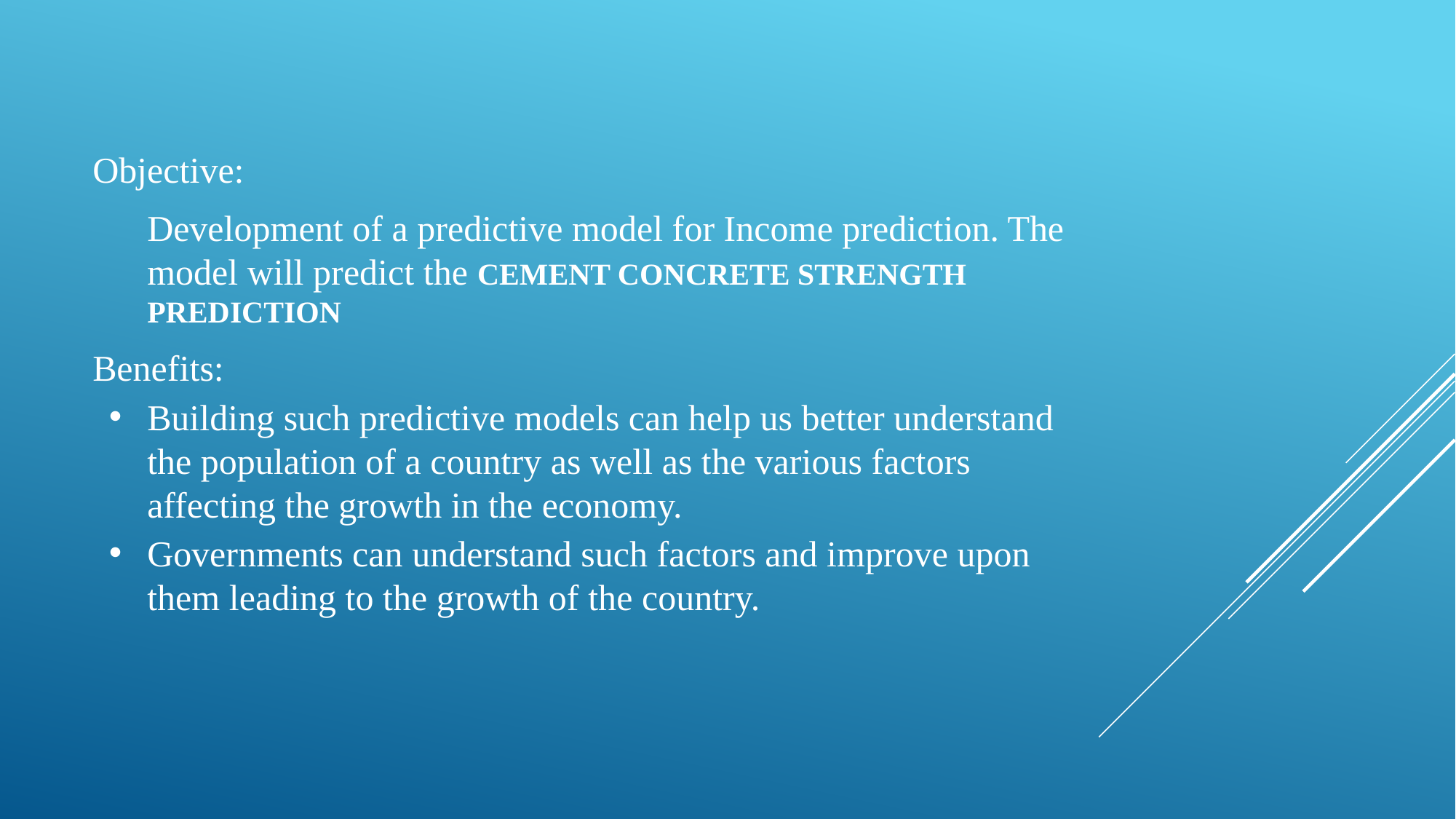

Objective:
Development of a predictive model for Income prediction. The model will predict the CEMENT CONCRETE STRENGTH PREDICTION
Benefits:
Building such predictive models can help us better understand the population of a country as well as the various factors affecting the growth in the economy.
Governments can understand such factors and improve upon them leading to the growth of the country.